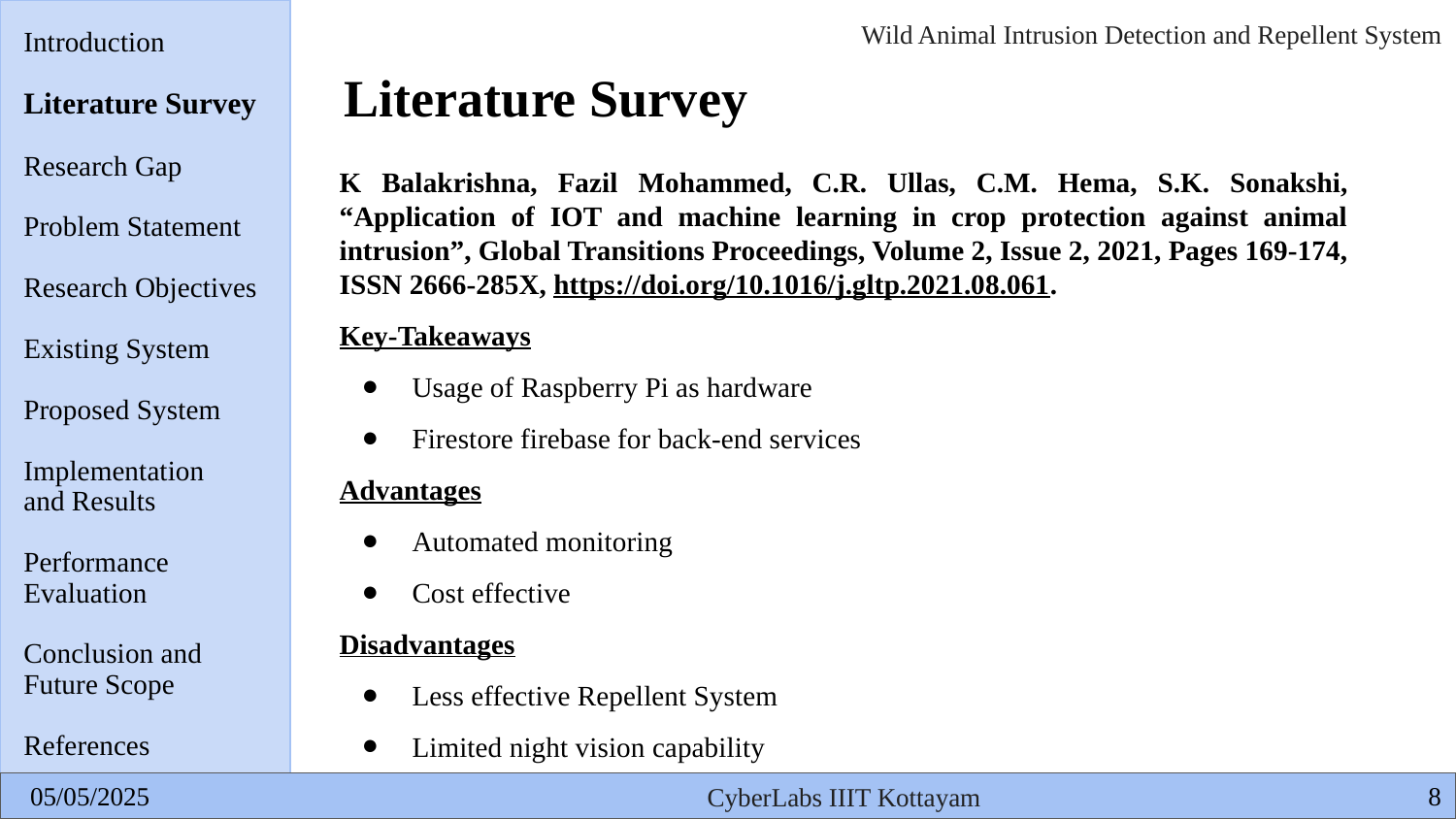

Introduction

Literature Survey

Research Gap

Problem Statement

Research Objectives

Existing System

Proposed System

Implementation
and Results

Performance
Evaluation

Conclusion and
Future Scope

References

# Literature Survey

K Balakrishna, Fazil Mohammed, C.R. Ullas, C.M. Hema, S.K. Sonakshi, “Application of IOT and machine learning in crop protection against animal intrusion”, Global Transitions Proceedings, Volume 2, Issue 2, 2021, Pages 169-174, ISSN 2666-285X, https://doi.org/10.1016/j.gltp.2021.08.061.
Key-Takeaways
Usage of Raspberry Pi as hardware
Firestore firebase for back-end services
Advantages
Automated monitoring
Cost effective
Disadvantages
Less effective Repellent System
Limited night vision capability

8